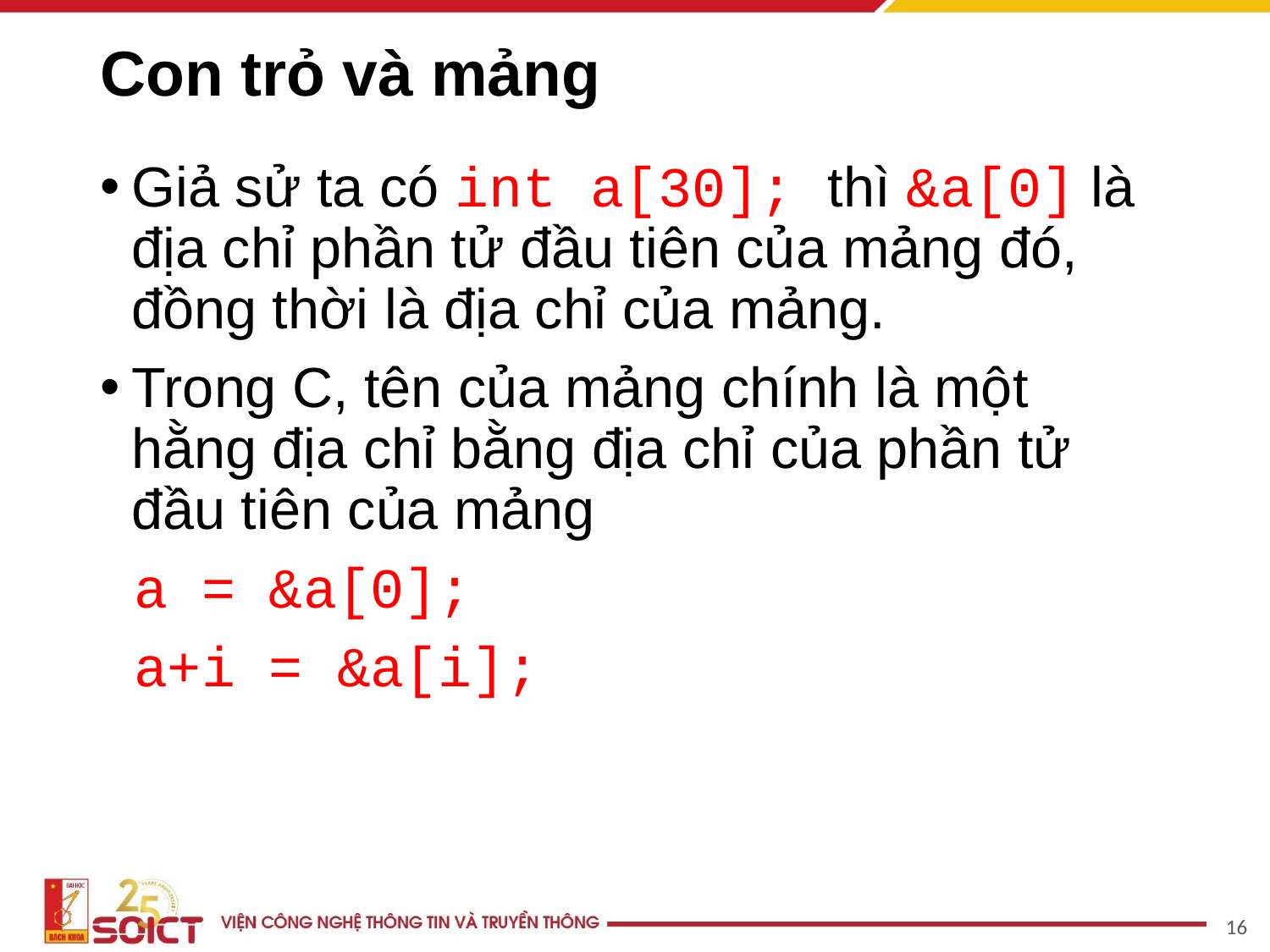

# Con trỏ và mảng
Giả sử ta có int a[30]; thì &a[0] là địa chỉ phần tử đầu tiên của mảng đó, đồng thời là địa chỉ của mảng.
Trong C, tên của mảng chính là một hằng địa chỉ bằng địa chỉ của phần tử đầu tiên của mảng
 a = &a[0];
 a+i = &a[i];
16